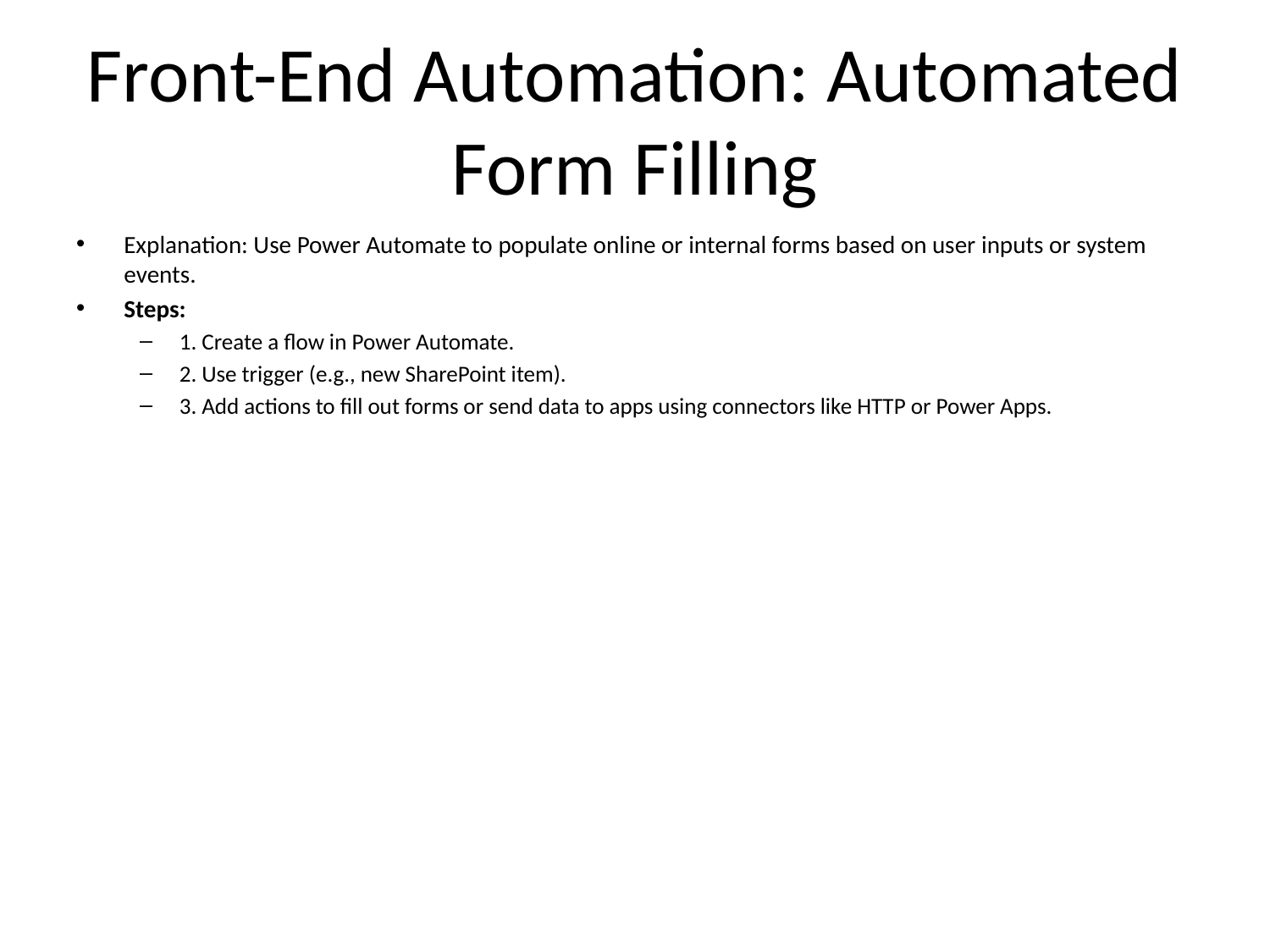

# Front-End Automation: Automated Form Filling
Explanation: Use Power Automate to populate online or internal forms based on user inputs or system events.
Steps:
1. Create a flow in Power Automate.
2. Use trigger (e.g., new SharePoint item).
3. Add actions to fill out forms or send data to apps using connectors like HTTP or Power Apps.